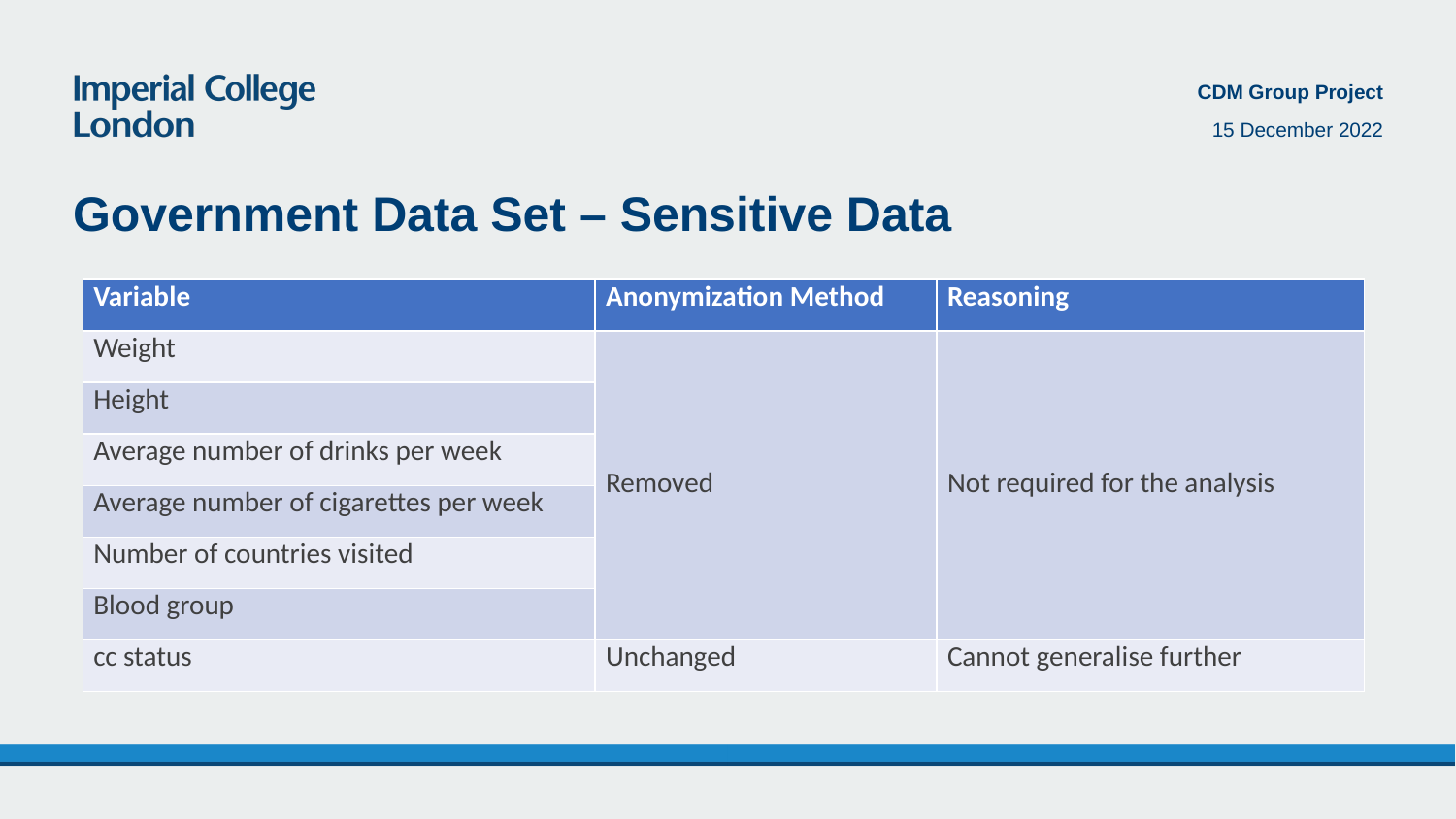

CDM Group Project

15 December 2022

# Government Data Set – Sensitive Data
| Variable​ | Anonymization Method​ | Reasoning​ |
| --- | --- | --- |
| Weight ​ | Removed | Not required for the analysis |
| Height​ |  |  |
| Average number of drinks per week​ |  |  |
| Average number of cigarettes per week​ |  |  |
| Number of countries visited​ |  |  |
| Blood group​ |  |  |
| cc status​ | Unchanged​ | ​Cannot generalise further |